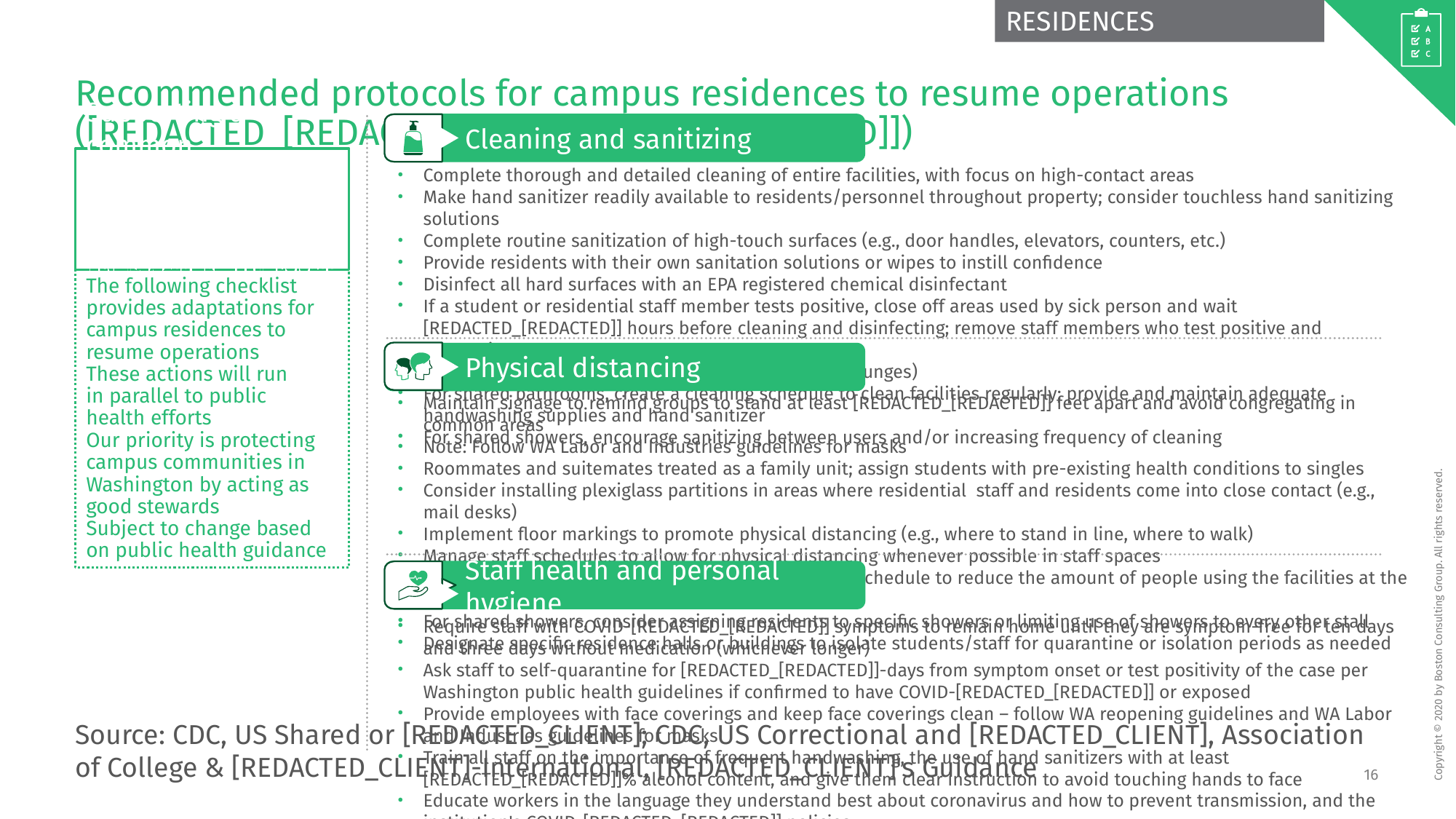

RESIDENCES

# Recommended protocols for campus residences to resume operations ([REDACTED_[REDACTED]]/[REDACTED_[REDACTED]])

Cleaning and sanitizing

Supporting a common
“new normal” foundation
to mitigate COVID-[REDACTED_[REDACTED]]
Complete thorough and detailed cleaning of entire facilities, with focus on high-contact areas
Make hand sanitizer readily available to residents/personnel throughout property; consider touchless hand sanitizing solutions
Complete routine sanitization of high-touch surfaces (e.g., door handles, elevators, counters, etc.)
Provide residents with their own sanitation solutions or wipes to instill confidence
Disinfect all hard surfaces with an EPA registered chemical disinfectant
If a student or residential staff member tests positive, close off areas used by sick person and wait [REDACTED_[REDACTED]] hours before cleaning and disinfecting; remove staff members who test positive and quarantine
Conduct frequent cleaning of shared facilities (e.g., lounges)
For shared bathrooms, create a cleaning schedule to clean facilities regularly; provide and maintain adequate handwashing supplies and hand sanitizer
For shared showers, encourage sanitizing between users and/or increasing frequency of cleaning
The following checklist provides adaptations for campus residences to resume operations
These actions will run
in parallel to public
health efforts
Our priority is protecting campus communities in Washington by acting as good stewards
Subject to change based on public health guidance

Physical distancing

Maintain signage to remind groups to stand at least [REDACTED_[REDACTED]] feet apart and avoid congregating in common areas
Note: Follow WA Labor and Industries guidelines for masks
Roommates and suitemates treated as a family unit; assign students with pre-existing health conditions to singles
Consider installing plexiglass partitions in areas where residential  staff and residents come into close contact (e.g., mail desks)
Implement floor markings to promote physical distancing (e.g., where to stand in line, where to walk)
Manage staff schedules to allow for physical distancing whenever possible in staff spaces
For shared bathrooms, create a staggered bathroom schedule to reduce the amount of people using the facilities at the same time
For shared showers, consider assigning residents to specific showers or limiting use of showers to every other stall
Designate specific residence halls or buildings to isolate students/staff for quarantine or isolation periods as needed

Staff health and personal hygiene

Require staff with COVID-[REDACTED_[REDACTED]] symptoms to remain home until they are symptom-free for ten days and three days without medication (whichever longer)
Ask staff to self-quarantine for [REDACTED_[REDACTED]]-days from symptom onset or test positivity of the case per Washington public health guidelines if confirmed to have COVID-[REDACTED_[REDACTED]] or exposed
Provide employees with face coverings and keep face coverings clean – follow WA reopening guidelines and WA Labor and Industries guidelines for masks
Train all staff on the importance of frequent handwashing, the use of hand sanitizers with at least [REDACTED_[REDACTED]]% alcohol content, and give them clear instruction to avoid touching hands to face
Educate workers in the language they understand best about coronavirus and how to prevent transmission, and the institution's COVID-[REDACTED_[REDACTED]] policies.
Source: CDC, US Shared or [REDACTED_CLIENT]; CDC, US Correctional and [REDACTED_CLIENT], Association of College & [REDACTED_CLIENT]-International, [REDACTED_CLIENT]'s Guidance